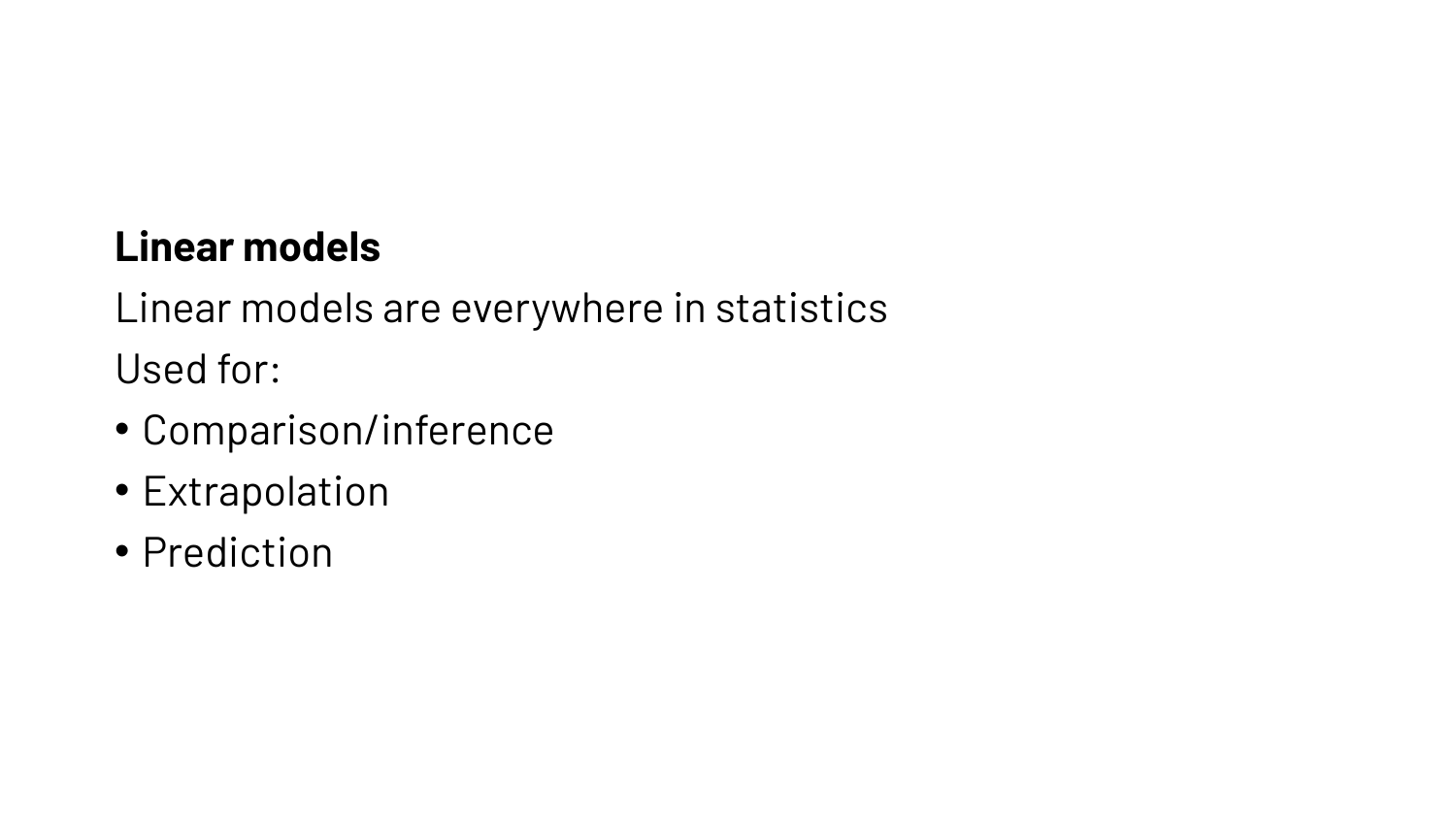

Linear models
Linear models are everywhere in statistics
Used for:
Comparison/inference
Extrapolation
Prediction